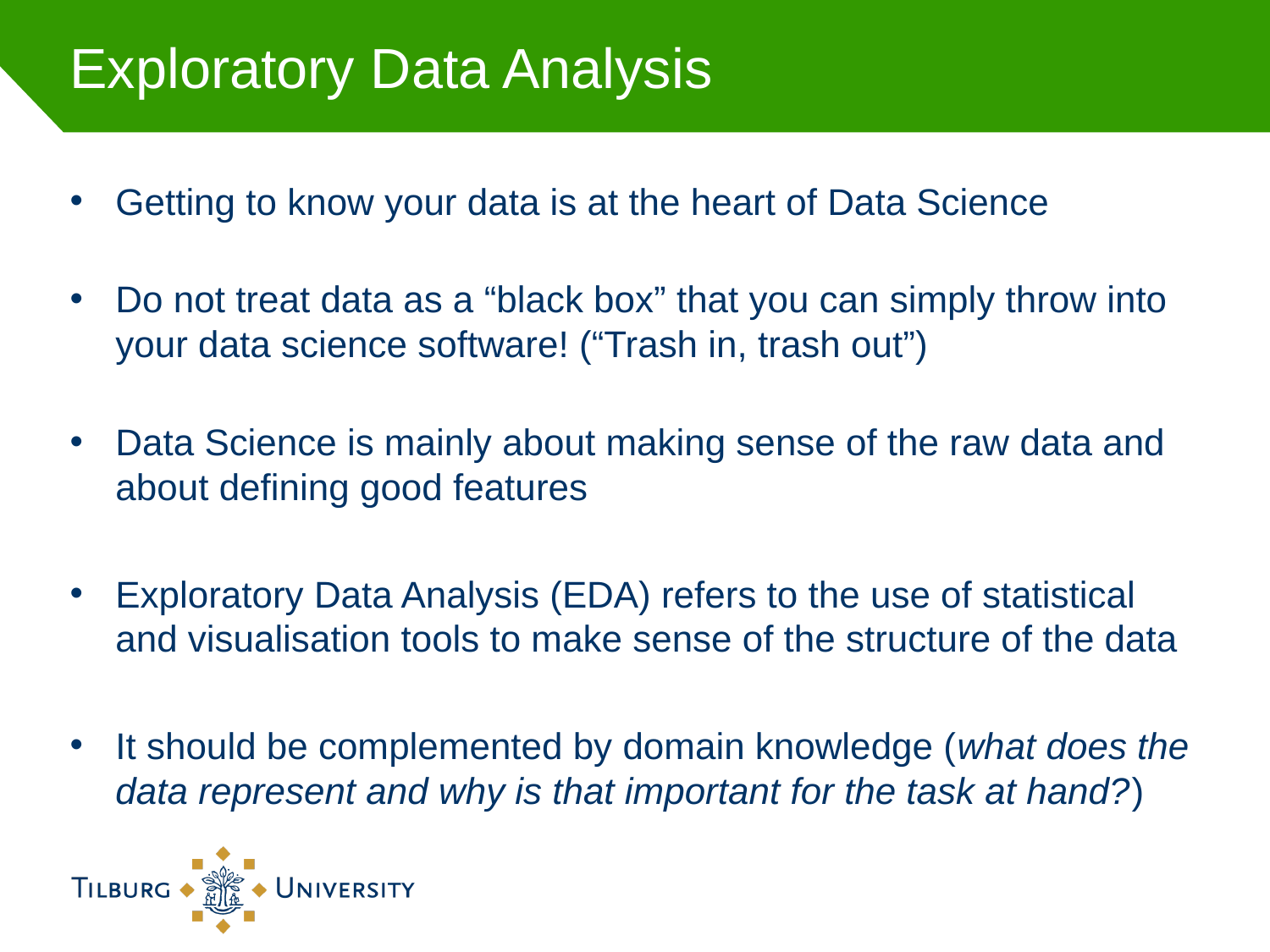

# Exploratory Data Analysis
Getting to know your data is at the heart of Data Science
Do not treat data as a “black box” that you can simply throw into your data science software! (“Trash in, trash out”)
Data Science is mainly about making sense of the raw data and about defining good features

Exploratory Data Analysis (EDA) refers to the use of statistical and visualisation tools to make sense of the structure of the data

It should be complemented by domain knowledge (what does the data represent and why is that important for the task at hand?)